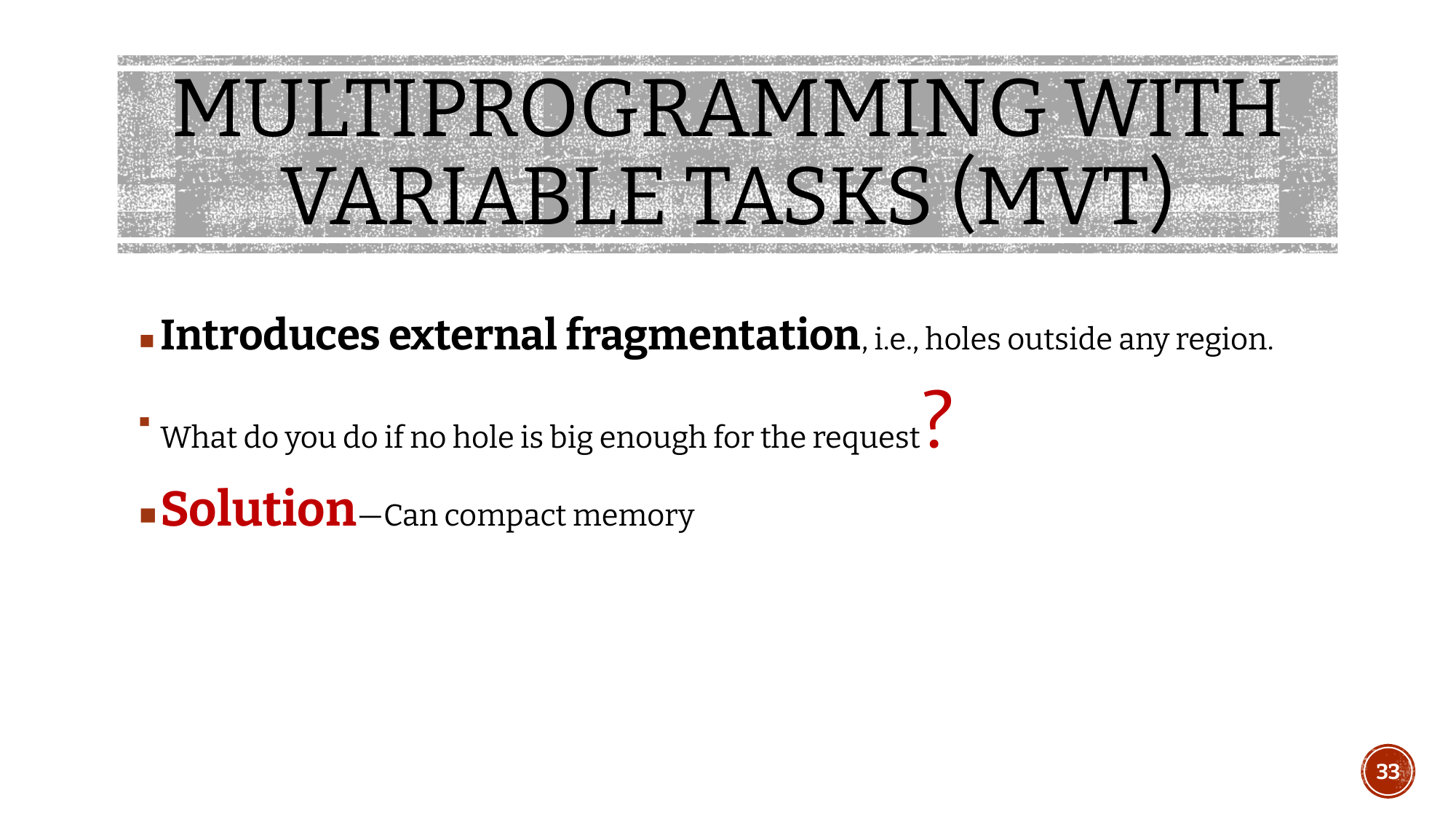

# MULTIPROGRAMMING WITH VARIABLE TASKS (MVT)

Introduces external fragmentation, i.e., holes outside any region.
What do you do if no hole is big enough for the request?
Solution—Can compact memory

33